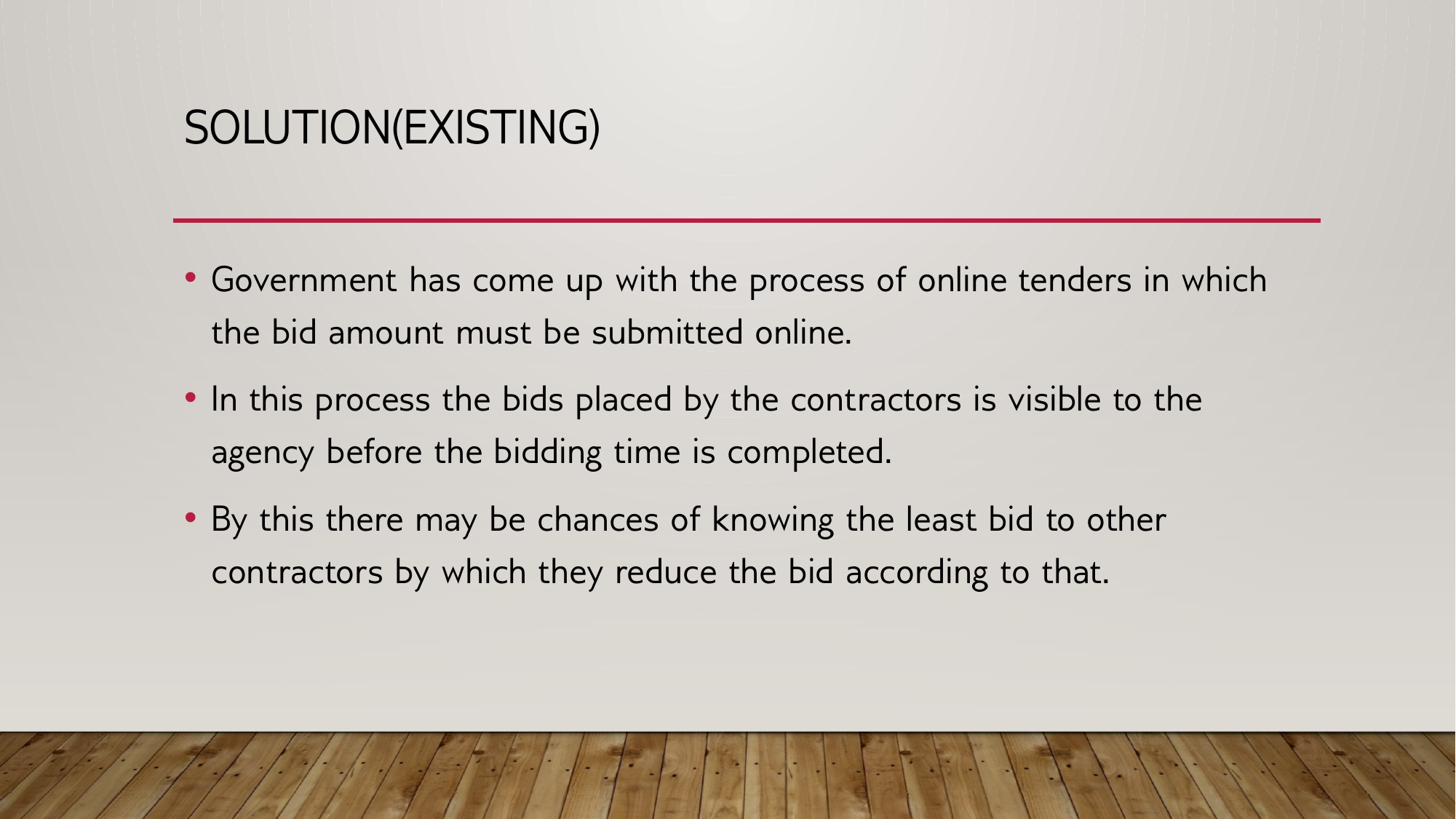

# Solution(Existing)
Government has come up with the process of online tenders in which the bid amount must be submitted online.
In this process the bids placed by the contractors is visible to the agency before the bidding time is completed.
By this there may be chances of knowing the least bid to other contractors by which they reduce the bid according to that.